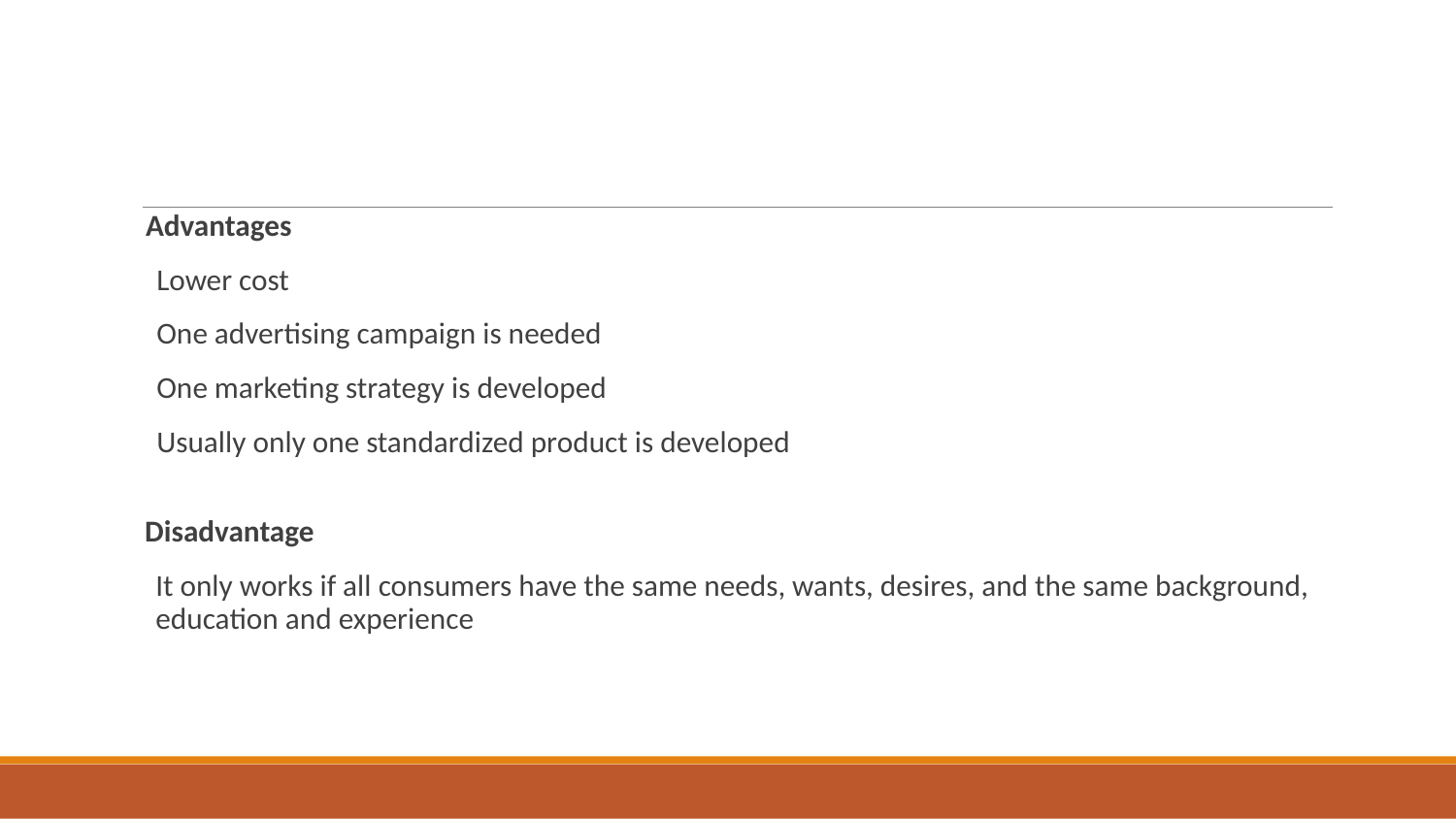

Advantages
Lower cost
One advertising campaign is needed
One marketing strategy is developed
Usually only one standardized product is developed
Disadvantage
It only works if all consumers have the same needs, wants, desires, and the same background, education and experience